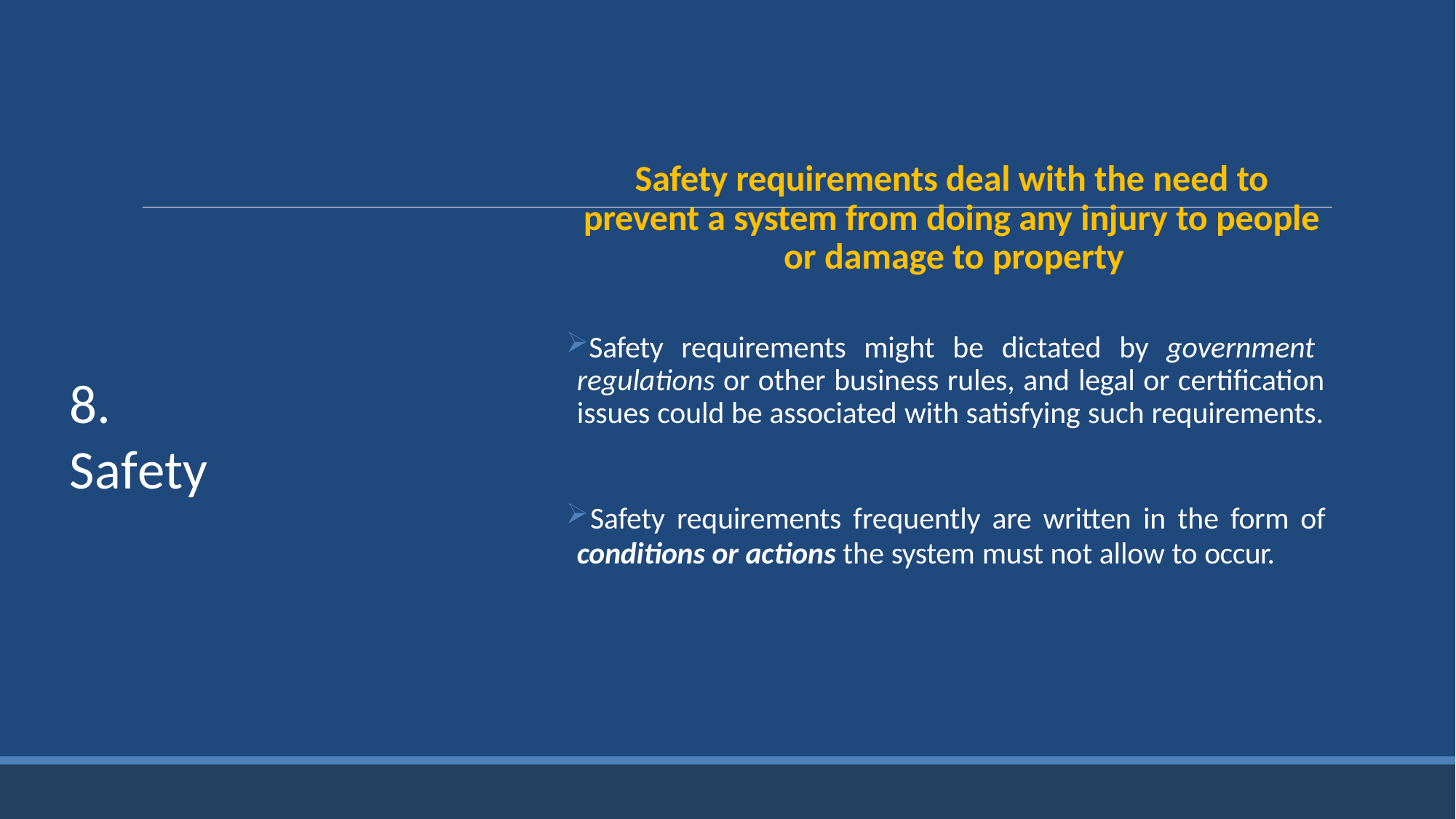

# Safety requirements deal with the need to  prevent a system from doing any injury to people
or damage to property
Safety requirements might be dictated by government  regulations or other business rules, and legal or certification  issues could be associated with satisfying such requirements.
8. Safety
Safety requirements frequently are written in the form of
conditions or actions the system must not allow to occur.